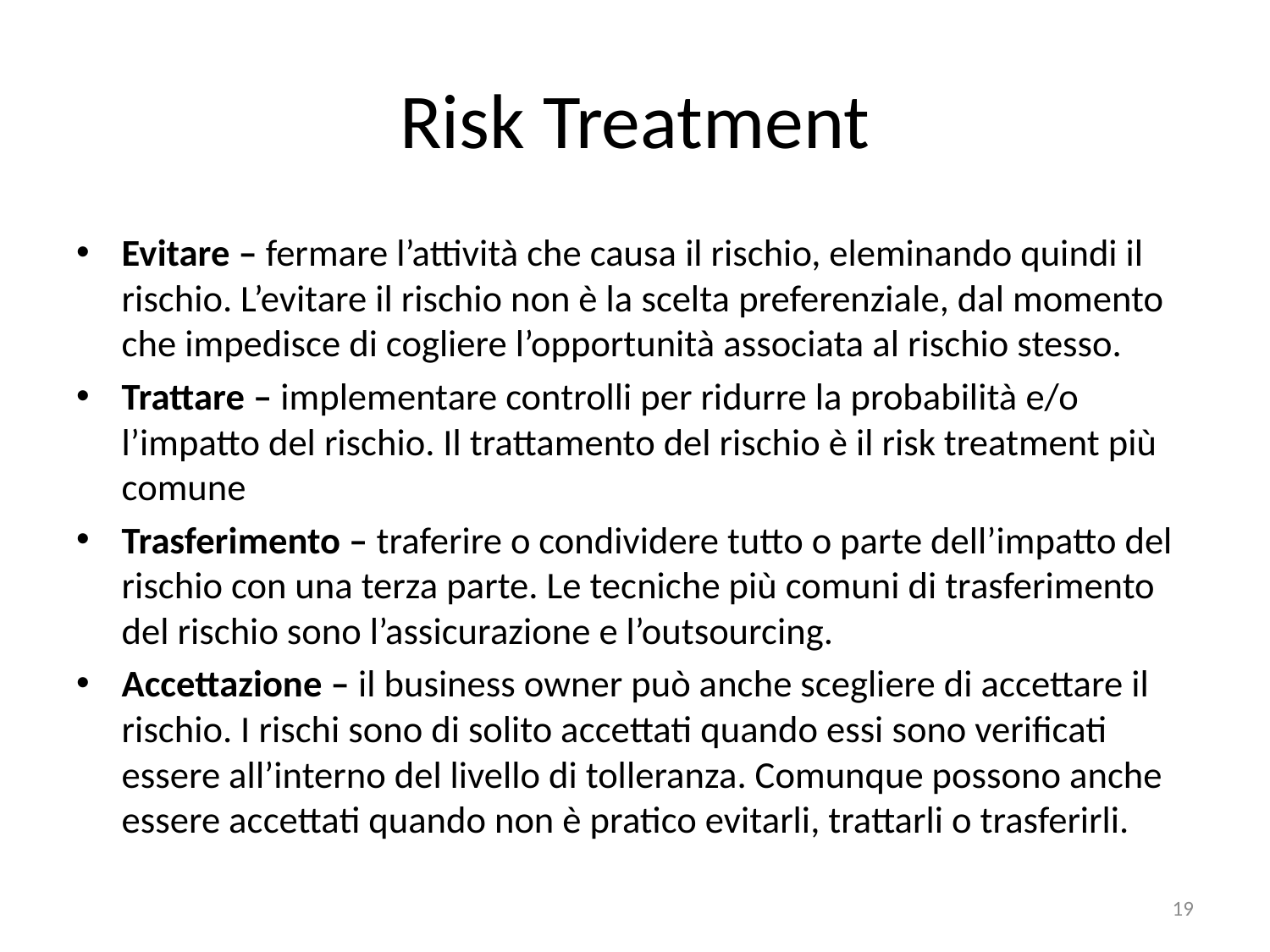

# Risk Treatment
Evitare – fermare l’attività che causa il rischio, eleminando quindi il rischio. L’evitare il rischio non è la scelta preferenziale, dal momento che impedisce di cogliere l’opportunità associata al rischio stesso.
Trattare – implementare controlli per ridurre la probabilità e/o l’impatto del rischio. Il trattamento del rischio è il risk treatment più comune
Trasferimento – traferire o condividere tutto o parte dell’impatto del rischio con una terza parte. Le tecniche più comuni di trasferimento del rischio sono l’assicurazione e l’outsourcing.
Accettazione – il business owner può anche scegliere di accettare il rischio. I rischi sono di solito accettati quando essi sono verificati essere all’interno del livello di tolleranza. Comunque possono anche essere accettati quando non è pratico evitarli, trattarli o trasferirli.

19